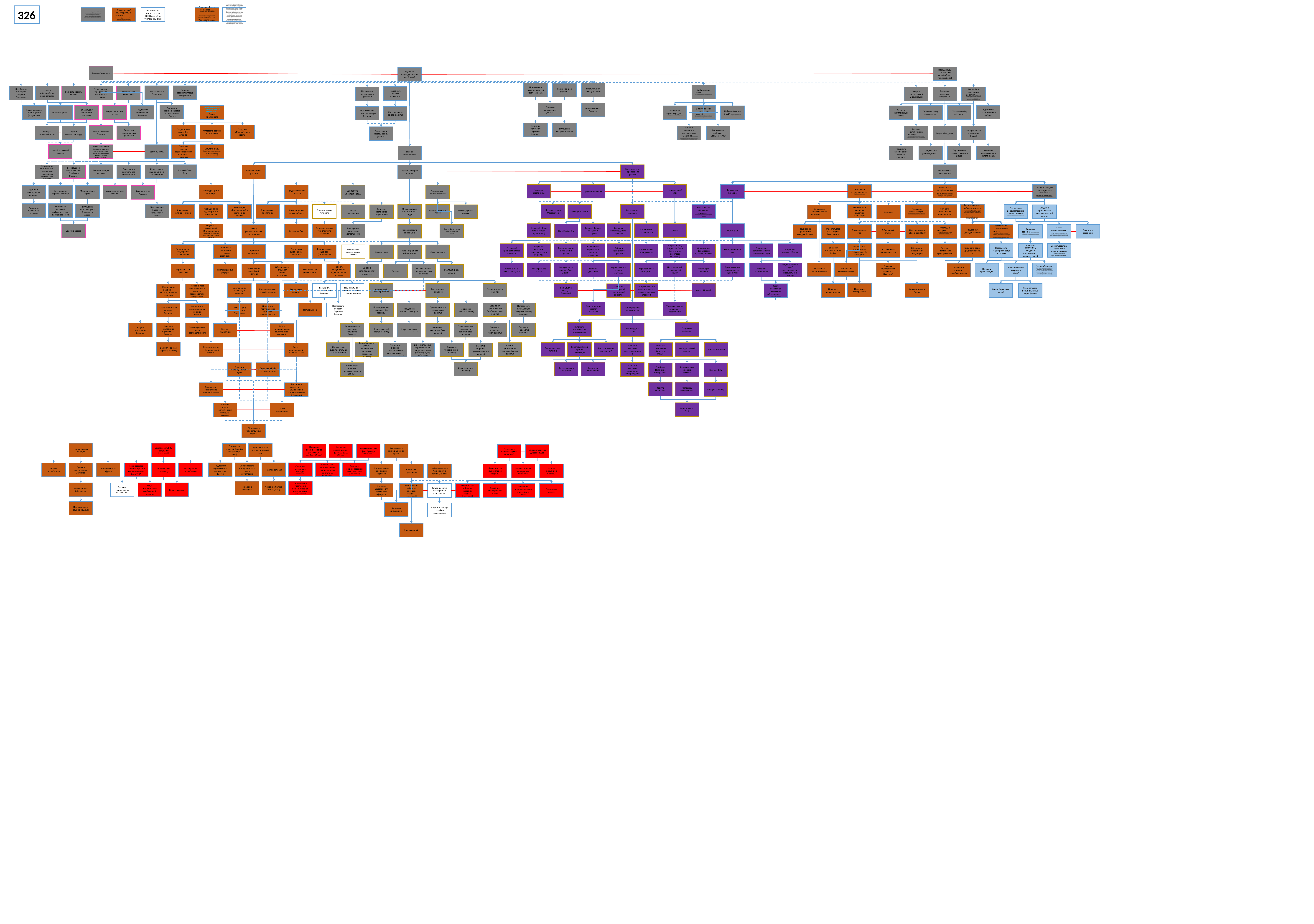

326
Ко времени окончания сражения националисты наконец создали постоянный кабинет министров. Франко стал президентом совета, а Хордана занял пост вице-президента и министра иностранных дел. Давила, продолжая командовать Армией Севера, стал министром обороны. Генерал Мартинес Анидо, который после 1917 года был капитан-генералом Барселоны, тиранически управляя ею, а потом входил в кабинет Примо де Риверы, получил пост министра общественного порядка. Остальные члены кабинета не имели отношения к военным. Андресу Амадо, близкому другу Кальво Сотело, достался пост министра финансов. Морской инженер Хуан Антонио Суансес, давний приятель Франко, стал министром торговли и промышленности, карлист граф де Родесно – министром юстиции, а Сайнс Родригес, монархист и интеллектуал, – министром образования. Они представляли старые политические партии, но самым влиятельным членом кабинета был Серрано Суньер, возглавлявший новую фалангу. Ему были вручены прерогативы министра внутренних дел и генерального секретаря фаланги, что наделяло его исчерпывающей властью над этой организацией. Фернандес Куэста, единственный из числа «старых рубашек», в дополнение к его почетному посту генерального секретаря Национального совета стал министром сельского хозяйства. Пост министра труда достался Педро Гонсалесу Буэно, типичному представителю новой фаланги. Последним членом кабинета стал Альфонсо Пенья-и-Боэф, который до этого не играл роли в политике.
Между тем экономическая ситуация не улучшилась в основном из-за проводившейся катастрофической автаркической и интервенционистской экономической политики . [ 53 ] В результате было жутким распределением производственных ресурсов, а также доказательство неисправной системы в том , что сразу же появилось, вне регулируемого рынка (и рационов картов ), черный рынка, известные как " черный рынок », к которой продукты были распределены по каналам, так как там они достигли более высоких цен. [ 54 ]
Таким образом, применение автаркической и интервенционистской политики на службе «военного имперского государства» вызвало «глубокую экономическую депрессию, которая длилась более десяти лет». [ 55 ] Произошел резкий спад сельскохозяйственного производства, который вызвал очень серьезный голод [ 55 ], и только когда во второй половине 1940-х годов дефицит стал катастрофическим, генерал Франко разрешил импорт продуктов питания, так что только благодаря Аргентине и Американская пшеница, Испания была спасена от тотальной продовольственной катастрофы. [ 56 ]
Ухудшились условия жизни и труда поденщиков, бедных крестьян, промышленных рабочих и обслуживающего персонала, резко снизилась реальная заработная плата. [ 57 ] Процесс индустриализации, который Испания переживала со второго десятилетия двадцатого века, был прерван, и восстановить промышленный уровень 1935 года можно было только через пятнадцать лет после окончания войны, в 1955 году. [ 58 ] Он выстрелил. рост инфляции из-за большого дефицита бюджета, финансируемого за счет выпуска залогового долга, который был взят на себя частными банками, которые могли немедленно преобразовать его в наличные (монетизировать) в Банке Испании. [ 59] Историк экономики Карлос Барсиела, подводя итоги лет автаркии Франко, подчеркнул, что «потребление населения, включая предметы первой необходимости, резко упало, а голод вызвал у миллионов испанцев» [ 60 ], и поэтому делает вывод, что «потребление населения, включая предметы первой необходимости, резко упало». эволюция испанской экономики в 1940-х годах была катастрофической ». [ 61 ]
НД «нехватка школ», в 1930 80000к детей не училось в школах
Francisco Moreno Fernández Он стал адмиралом национального флота и главнокомандующим сухопутными, морскими и военно-воздушными силами Средиземноморской блокады (1937-1939) Juan Cervera Valderrama (начальником Генерального штаба Военно-морского флота)
Послевоенный НД «Коррупция фаланги» (В послевоенный период усилилась критика верховным командованием коррупции и неэффективности фалангистов в государственной администрации. [ 38 ] Франко, однако, игнорировал как фалангистскую коррупцию, так и коррупцию и непостоянство, которые имели место в армии.[ 38 ])
Вторая Санхурада
Победа СЕДО (Хосе Мария Хиль-Роблес с трейтом Хефе)
Крушение надежд (Санхуро наебнулся)
Итальянский экспедиционный корпус (ваниль)
Португальская помощь (ваниль)
Легион Кондор (ваниль)
Стабилизация валюты (Поскольку все запасы испанского золота оказались в руках республиканцев, националистам пришлось начинать войну и без запасов валюты, и без надежд получить кредит из-за границы. Поэтому с самого начала конфликта были предприняты строгие меры, запрещающиевывоз иностранной валюты, а стоимость песеты жестко зафиксировали на довоенном уровне.Эти меры поддерживались ожиданием победы националистов. Немецкое агентство HISMAпомогло стабилизировать валюту националистов.)
Принять военного атташе из Германии
Новый визит в Германию
Освободить офицеров Первой Санхурады
Создать объединённое правительство
Верность новому вождю
Да здравствует Уникальная и Бессмертная Испания!
Избавиться от либералов
Подержать верных карлистов
Введение военного положения
Перехватить контроль над фалангой
Защита христианской цивилизации
Молодёжь народного действия (José María Pérez de Labordaкак советник) (были испанская молодежная организация с идеологией правого, первый из партии Народного действия (AP), а позднее, от Испанской конфедерации автономных прав (CEDA). [ 4 ] Его члены были широко известны как «Зеленые рубашки». [ 5 ],)
Иберийский пакт (ваниль)
Поставки вооружения (ваниль)
Построить военные заводы по германскому образцу
Подготовка к захватническим войнам
Поддержка оружием из Германии
Привлечь рекетэ
Избавиться от партийной системы
ЭТА ВЕТКА ПОЯВЛЯЕТСЯ ПО СЮЖЕТУ НА МЕСТЕ ВЕТКИ РИВЕРЫ!
Власть Триумвирата
Объявить войну коммунизму
Объявить войну масонству
Ни шага назад от достигнутого! (лозунг УМЕ)
Репрессии против левых
Зимняя помощь (есть свой символ) (El Auxilio Social была гуманитарной организацией, существовавшей в Испании во время диктатуры Франко . Возникший в районе, который был в восстании во время гражданской войны в Испании - первоначально как « Auxilio de Invierno » - он сыграл заметную роль в первые годы режима Франко. Тело было важным средством политической пропаганды режима. [ 1 ] Кроме того, эта фалангистская организация способствовала похищению детей заключенных республиканских женщин благодаря указу от июня 1940 года, который предоставил им родительские права.детей, чьи семьи имели «плохую репутацию», и другого указа от 1941 года, который позволил ему изменить фамилии детей, взятых на воспитание в его центры, что не позволяло им быть востребованными настоящими родителями)
Нефтяной кредит в США (Так что вопрос с поставками нефти был разрешен при помощи долгосрочного кредита, который без всяких гарантийпредоставила Техасская нефтяная компания
Свернуть секуляризацию (наше)
Экспортная торговля рудой Их экономику поддерживала также экспортная торговля рудами из Андалузии и Марокко и доставка сельскохозяйственной продукциииз Андалузии и с Канарских островов. К тому же финансисты Европы и Америки не толькождали победы националистов, но и страстно желали ее. Хотя республика с большим стараниемоберегала имущество иностранных концернов в Испании, крах иностранных вложений в России был еще слишком свеж в памяти, чтобы его можно было забыть
Роль мученика Примо де Риверы (ваниль)
Интегрировать рекете (ваниль)
Получить обучающий персонал (ваниль)
Улучшение доктрин (ваниль)
Поддержание культа Эль-Аусенте
Создание «Молодёжного фронта»
Отправить врачей в Германию
Конкиста во имя Санхуро
Торжество традиционных ценностей
Вернуть испанский трон
Сохранить личную диктатуру
Вернуть католические институты (Общим фактором этих партий был их особый интерес к клерикальным вопросам и их неприятие реформ, которые были предприняты в этих вопросах в первом законодательном органе Республики: секуляризм государства с разделением властей, церковью и государством, реформа учение, которое запрещало религиозные символы в школах и другие второстепенные вопросы духовного характера, но которые они считали особенно важными. Они были особенно чувствительны к общественным беспорядкам, закончившимся поджогом церквей и монастырей. CEDA удалось стать самой важной партией справа, достигнув почти 700 000 членов. Это проникновение в общество, превратившее его в массовую партию, было достигнуто с использованием в основном католических организаций.)
Германо-Испанское экономическое соглашение Как раз в эти дни немцам, частично из-за кризисного положения на фронте, удалось заключить с националистами несколько экономических соглашений. В документе, 12 июля подписанном Фаупелем и Хорданой, испанцы обещали, что заключат с немцами первое всеобъемлющее торговое соглашение, позволяющее последним вести торговые переговоры и с другими странами, а также предоставят Германии режим наибольшего благоприятствования. Оно было дополнено декларацией от 15 июля, по которой обе страны обязывались оказывать друг другу максимальное содействие в обмене сырьем, продовольствием и промышленными товарами. 16 июля Испания согласилась выплачивать свои долги за военное снаряжение в рейхсмарках на условиях четырех ежегодных процентов. В виде гарантии выплаты долга Германия будет получать сырье. А сама она примет участие в восстановлении и развитии Испании
Текстильные фабрики в Севилье  (1938)
Марш в Мадриде
Вернуть земли помещикам (наше)
Превознести жертвы войны (ваниль)
Новый испанский режим
Вступить в Ось (если Германия во главе, не даёт учить дип службу фаланги)
Великая Испания (армада у кири) (право на создание альянсов) (решения на поиск союзника в карибском море)
Вступить в Ось
Повысить уровень здравоохранения в отсталых регионах
Социальное учение церкви (Он был вдохновлен социальным католицизмом Папы Льва XIII, и его программа была резюмирована в девизе: «Религия, Отечество, Семья, Порядок, Работа и Собственность» (исключая монархию, учитывая случайный характер форм правления для CEDA , что вызвало отъезд католиков-альфонсов во главе сАнтонио Goicoechea , который основал испанскую Реновация партию , которая искала союза с карлистов в традиционалистов Причастия ). Он выступал за корпоративную организацию общества, следуя энциклике Пия XI Квадрагезимо Анно)
Введение прогрессивного налога (наше)
Расширить католическое учения в колониях
Ограничение власти олигархии (наше)
Указ об объединении
Научный блок Оси
Восстание под королевским флагом
Милитаризация режима
Органическая демократия
Использовать национализм в свою пользу
Перехватить контроль над Гибралтаром
Возвращение новой Испании (клейм на Мексику)
Перехватить контроль над  Панамским перешейком (клейм на страны перешейка)
Бунт испанской фаланги
Изгнать лидеров партий
Обострение культа личности (В результате этого опыта CEDA приняло обострение культа личности лидера в своих кампаниях и предвыборных мероприятиях, воспроизводя изображение Хиль-Роблеса на больших плакатах, таких как тот, который был выставлен на площади Пуэрта-дель-Соль в Мадриде во время кампании 1936 года. , до этого никогда не видел в Испании.)
Радикальная Республиканская партия (не выучен фокус на гонение масонов, католические университеты не восстановлены) (Алехандро Лерру который в юности называли «императором Паралело» (квартала борделей в Барселоне))
Испанские крестоносцы
Традиционалисты
Национальный блок
Renovación Española
Позиция Мануэля Вернандеса (не выучен фокус на гонение коммунистов)  («Я не имею ничего против испанских епископов, кроме двух вещей: они не верят в Бога и не окончили среднюю школу».)
Диктатура Примо де Риверы
Представительство Эдильи
Директор  Эмилия Мола
Генералиссимус Франсиско Франко
Подготовить плацдарм из островов
Восстановить серебряный флот
Модернизация  верфей
Армия как основа Испании
Бывшие земли Арагона
Расширить влияние на Карибах
Расширение
морской инфраструктуры  Карибского моря
Улучшение логистики флота (дальность флота)
Возвращение Бакских и Каталонских земель
Межклассовое объединение (С этого момента Лерру сосредоточит свои усилия на превращении Радикальной республиканской партии в политическое образование межклассового характера, объединяющее различные слои населения. [ 19 ] Постепенно он отказался от своей демагогии и обратился к среднему классу.)
Усмирить каталонский национализм
Использовать средства нацистской пропаганды
Разрешить азартные игры (строительство казино на Болеарских островах) (ыяснилось, что власти разрешили троим голландским предпринимателям Штраусу, Перелю и Лованну (по первым буквам их фамилий, Strauss, Perel и Lowann история и получила второе название — «Скандал Straperlo»[12]) открыть казино с рулеткой, несмотря на то что действующие в Испании законы запрещали азартные игры в рулетку. Согласно признаниям Штрауса, в обмен на разрешение он и его деловые партнёры обязались передавать 25 % от прибыли лично Алехандро Леррусу, 10 % его однопартийцу, алькальду Барселоны Жоану Пичу и Пону, и по 5 % Аурелио Леррусу (племянник Алехандро Лерусса), Мигелю Галанте и журналисту Сантьяго Винарделю.)
Женские секции «Маргариток»
Восстановить «Испанских партизан» (В Партизаны Испании была небольшой военизированная организацией крайнего правой активной во время Второй Испанской Республики , который действовал на орбите Национального блока в Хосе Кальво Сотел . На них была серая рубашка, шляпа легионера и крест Сан-Фернандо . [ 1 ] Созданная в 1935 году, когда было принято решение о формировании ополчения из молодежных кадров Renovación Española , [ 2 ] одним из его инструкторов был Хуан Антонио Ансальдо . [ 1 ]С уличным активизмом, в конечном счете ограниченным [ 1 ], после выборов в феврале 1936 года и открытого процесса разложения радикального альфонса , члены партизан, как правило, отказались от своей воинственности в организации.)
Концепция «Воинственной и жертвенной жизни»
Диалектика кулаков и ружей
Объединение под авторитетом государства
Пролетарская пропаганда
Расширить Рекете
Построить культ личности
Расширение реформаторского законодательства (либеральный седист Мануэль Хименес Фернандес , защищавший социал-католицизм, занял министерство сельского хозяйства, от которого (хотя он временно приостановил экспроприацию, установленную Законом об аграрной реформе 1932 года ) он расширил реформаторское законодательство. с Законом Юнтерос от 21 декабря 1934 года, который продлил захват земли крестьянами Эстремадуры, таким образом, вступив в силу, хотя бы частично)
Реставрация монархии
Каудильо Франсиско Франко
Отмена статуса автономии 1932 года
Превосходство старых рубашек
Новые инструкции
Фаланга, армия и церковь
Основать Испанскую директорию
Создание Христианско-демократической партии
Автаркия
Оснащение современными касками (За те скудные восемь месяцев, что длится его служение, он достигает минимального перевооружения, оснащая подразделения боевыми касками, планируя авиазавод в Гвадалахаре и укрепляя оружейный завод Толедо , включая 350 рабочих, которые будут производить 800 000 патронов в день.)
Расширение генералитета
Создание белогвардейской дивизии
Карлос VIII (Карл Пио Габсбург-Бурбонский)
Хавьер I (Хавьер де Бурбон-Парма)
Хуан III
Альфонс XIII
Золотые берега
Основать личную транспортную кампанию
Dios, Patria y Rey
Расширение шпионской деятельности
Поддержать дискурс рабочих
Вступить в фашистский Интернационал (если Итал во главе, не даёт учить дип службу фаланги)
Вступить в Ось
Синтез фалангизма и капитализма (наше)
Репрессировать оппозицию
Отмена республиканской конституции
Союз демократических сил (они продвигали и подписывали пакт «Союз демократических сил» и вместе с другими оппозиционными силами продвигали так называемый «Союз демократических сил»)
Вступить в союзники
Аграрная реформа (Он ушел в отставку из-за предложения о законе об аграрной реформе, которое вызвало враждебность со стороны Bloque Nacional de Calvo Sotelo., поскольку экономические интересы избирателей Блока противоречили социальной доктрине Церкви, которую министр выдвинул для оправдания своей реформистской задачи. Прибыл депутат-монархист, чтобы воскликнуть: «Если ваша светлость намеревается захватить наши земли, опираясь на энциклики, мы станем раскольниками» [ 6 ] [ 7 ], хотя, по мнению историка Виктора Мануэля Арбелоа, к тому времени только одна утка будет распространяться.)
Расширение оружейного завода в Толедо
Строительство авиазавода в Гвадалахаре
Присоединиться к Оси
Собственный альянс
Восстановить религиозные ордена (что религиозные ордена были распущены (они должны были быть подчинены к особому закону, потому что они являются «очень особыми ассоциациями», а также католической церковью в целом и некоторыми орденами, особенно иезуитами., им следует запретить обучение, поскольку это представляет собой «социальную опасность, опасность для испанской молодежи, которую в первую очередь должна защищать Республика»)
«Молодые варвары» (Так, в 1909 году группа сторонников Радикальной республиканской партии, так называемые «молодые варвары» (исп. jóvenes bárbaros))
Присоединиться к Римскому Пакту
Пригласить инструкторов из Рейха
Удержать республику (создание коалиционного правительства)
Воспользоваться Арагонским национализмом (референдум во французском арагоне)
Перехватить контроль над Гибралтаром (и танжером)
Расширить верфи Средиземноморья
Продолжить индустриализацию страны
Восстановить границы Арагона
Объединить Иберийский полуостров
Помощь итальянских судостроителей
Испанский средиземноморский флот
Создание католика-монархического общества
Забрать Французский престол
Карлистская Королевская военная академия
Восстановление привилегий церкви
Содействие сельскохозяйственной кооперации
Запросить помощь в Италии
Ограничение финансовой власти олигархов
Неотрадиционализм
Коллективная аренда ферм
Забрать трон у Виндзоров (мать Хуана внучка королевы Виктории)
Социальная революция
Тоталитарное государство профсоюзов
Политика в отношении сельской местности
Вернуть веру в церковь (католицизм)
Поддержка выдающихся талантов
Реорганизация женской секции фаланги
Закон о труде
Закон о печати
Закон о среднем образовании
Германские военные заводы
Экстренная милитаризация
Единая и справедливая Испанская Империя!
Идея превыше всего!
Вернуть титул короля обеих Сицилий
Голубой дивизион
Корпоративная монархия
Прогрессивный подоходный налог
Акционеры-рабочие
Превознесения национальных ценностей
Аграрный национализм
Национализация служб здравоохранения и социальной помощи
Претензии на земли Габсбургов
Вернуть матери престол Португалии
Закон об аренде (Хименес Фернандес продвигал еще более амбициозный проект - Закон об аренде в деревенском стиле, который стремился защитить права поселенцев, гарантируя им покупку земли в течение двенадцати лет эксплуатации по разумной цене. Но суды, утвердив закон 15 марта 1935 г., лишили его того социального содержания, которое он имел, установив полную свободу заключения договоров аренды, отменив предыдущее законодательство о субаренде, коллективной аренде, выселении и пересмотре арендной платы.)
Восстановление из кризиса (наше?)
Технология крупного кораблестроения
Провести урбанизацию
Вертикальный профсоюз
Национальная реконструкция
Привить дисциплину и единство через религию
Закон о профсоюзном единстве
Формирование подконтрольных кортесов
Автаркия
Синтез аграрных реформ
Упразднение партийной системы
Обязательная начальная военная подготовка
Молодёжный фронт
Союз с Италией
Испанские Нидерланды
Национальная и народная армия Испании (ваниль)
Искоренить маки (ваниль)
Восстановить монархию
Вернуться к союзу с Германией
Расширить призыв в армию (ваниль)
Пожизненный диктатор (ваниль)
Дипломатическая служба фаланги
Немецкое танкостроение
Антиреволюционный союз (наше + «вражда с левым блоком»)
Восстановить Испанскую империю
Все должны служить
Вернуть земли в Италии
Порты Барселоны (наше)
Строительство новых железных дорог (наше)
Заключить Виндзорский пакт от новой династии
Ввести бесплатное начальное образование (Бесплатное начальное образование и доступ для популярных классов к среднему и высшему образованию.)
Передача прав собственности и средств производства в профсоюзы
Объединение рабочих и работодателей по отраслям
Вернуть матери престол Бразилии
Универсализация социального обеспечения
Подтверждение легитимности
Защита от стратегических бомбардировок (ваниль)
Пятая колонна
Присоединиться к странам Оси (ваниль)
Присоединиться к союзникам (ваниль)
Подготовить оборону Пиренеев (ваниль)
Потребовать французскую Северную Африку (ваниль)
Поддержка фашистских стран
Танжерский анклав (ваниль)
Помочь Прету возглавить Португалию
Пригласить португальских национал-синдикалистов
Слава и богатство на морях (ваниль)
Воплотить в жизнь национал-юнионизм Рамоса
Пулемёт и католический молитвенник
Возродить империю
Отвоевать Гибраалтар (ваниль)
Подтвердить фуэрос
Защита от вторжения с моря (ваниль)
Голубая дивизия (около 45000 испанских солдатони участвовали в различных сражениях, в основном связанных с блокадой Ленинграда .)
Стимулирование роста промышленности
Улучшить внутренние морские базы (ваниль)
Защита коммерции (ваниль)
Взять руководство над Филиппинской фалангой
Экономическая помощь от фашистов (ваниль)
Бронетанковый корпус (ваниль)
Расширить Испанские базы (ваниль)
Экономическая помощь от капиталистов (ваниль)
Вернуть Филиппины
Великая морская держава (ваниль)
Благословление Ватикана
Усилить империю
Крестовый поход против революции
Восстановление монастырей
Заявить претензию на западную Африку (ваниль)
Флот достойный короля
Поощрить местную индустриализацию
Основать академию Васкеса де Меллы
Итальянский судостроительный опыт(ваниль)
Способствовать работе пиренейских грузовых перевозок (ваниль)
Повысить уровень жизни (ваниль)
Развитие внутренней промышленности (ваниль)
Расширить дивизию артиллерийскими батальонами (около 45000 испанских солдатони участвовали в различных сражениях, в основном связанных с блокадой Ленинграда .)
Вспомогательный корпус военной медицины (фокус на женскую секцию выполнен, 146 женщин, Mercedes Milá Nolla как советник)
Передать власть «Национальной фаланге»
Союз с национальной фалангой Чили
Испанское чудо (ваниль)
Культивировать фанатизм
Защитники католичества
Поощрить местную разработку месторождений
Поддержать военную промышленность (ваниль)
Перетянуть Кубу на свою сторону
Поставить фалангу во главе Кубы
Вернуть славу Испанской армады
Отобрать Испанские Нидерланды
Вернуть Кубу
Вернуть Филиппины
Имперская безопасность
Вернуть Мексику
Поддержать «Поколение Чако» в Боливии
Достигнуть консенсуса с Боливийской социалистической фалангой
Вернуть «долг» США
Оказать поддержку аргентинским филиалам фаланги
Союз с Аргентиной
Объединить Испаноязычные страны
Национальная авиация
Восстановить ВВС Республики (исторический)
Спустить со стапелей Canarias (ист сентябрь 1936)
Добровольный вспомогательный флот
Вспомогательный флот Эузкади (январь 1937)
Африканская экспедиционная армия
Народное военно-морское училище (ист октябрь 1937 года)
Регламент реорганизации флота (ист 11 мая 1937 года)
Регулярная народная армия (исторический)
Сохранить армию добровольцев
Поддержка германского и итальянских флотов
Сформировать школу морского дела и артиллерии
Trasmediterránea
Советские командиры подлодок (исторический)
Избавиться от пятой колонны националистов во флоте (не исторический)
Создание военно-морской базы в Малаге (исторический)
Новые истребители
Усиление ВВС в Африке
Министерства военно-морского флота и авиации (май 1937)
Французские истребители
Принять иностранных лётчиков
Иностранный авиакорпус
Набрать мавров в Африканскую армию (+дивки)
Формирование армейских корпусов
Советники правых сил
Министерство национальной обороны
Интернациональные бригады (исторический)
Упор на смешанные бригады
Испанские тральщики
Создание Naviera Armas (1941)
Расширение и укрепление военно-морской базы Картахен (исторический)
Новая тактика Мёльдирса
Опыт использования манёвренной авиации
Шторм и пламя
Создание министерства ВВС Испании
Школы и академии для временных офицеров
Использовать образцы немецкой техники (исторический)
Запустить Trubia A4 в серийное производство
Использовать образцы советской техники (исторический)
Создание манёвренной армии
Введение политкомиссаров в армейские ряды
Подножные ресурсы
Использование рации в крыльях
Железная дисциплина
Запустить Verdeja в серийное производство
Программа Bär